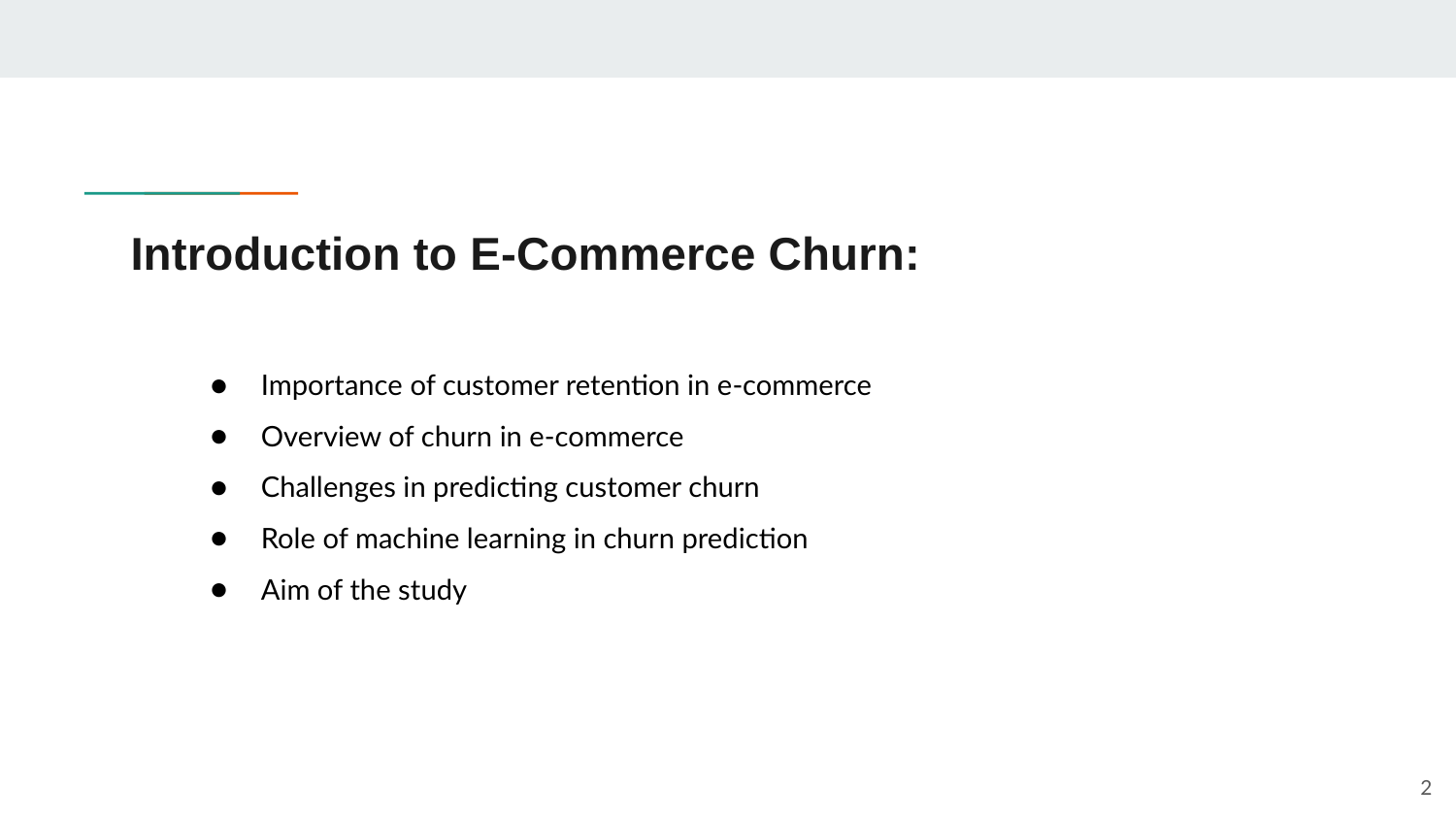

# Introduction to E-Commerce Churn:
Importance of customer retention in e-commerce
Overview of churn in e-commerce
Challenges in predicting customer churn
Role of machine learning in churn prediction
Aim of the study

2